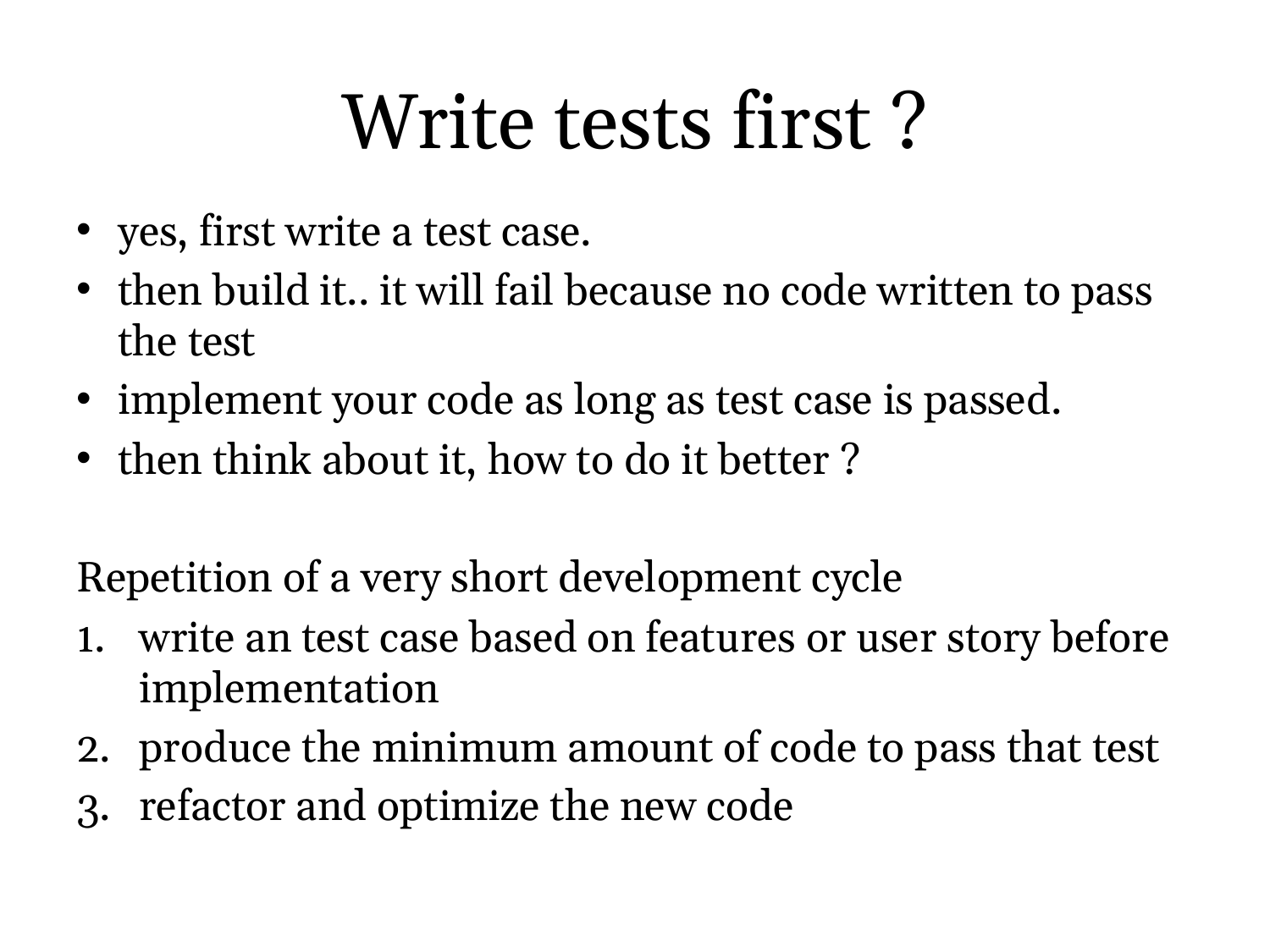

# Write tests first ?
yes, first write a test case.
then build it.. it will fail because no code written to pass the test
implement your code as long as test case is passed.
then think about it, how to do it better ?

Repetition of a very short development cycle
write an test case based on features or user story before implementation
produce the minimum amount of code to pass that test
refactor and optimize the new code